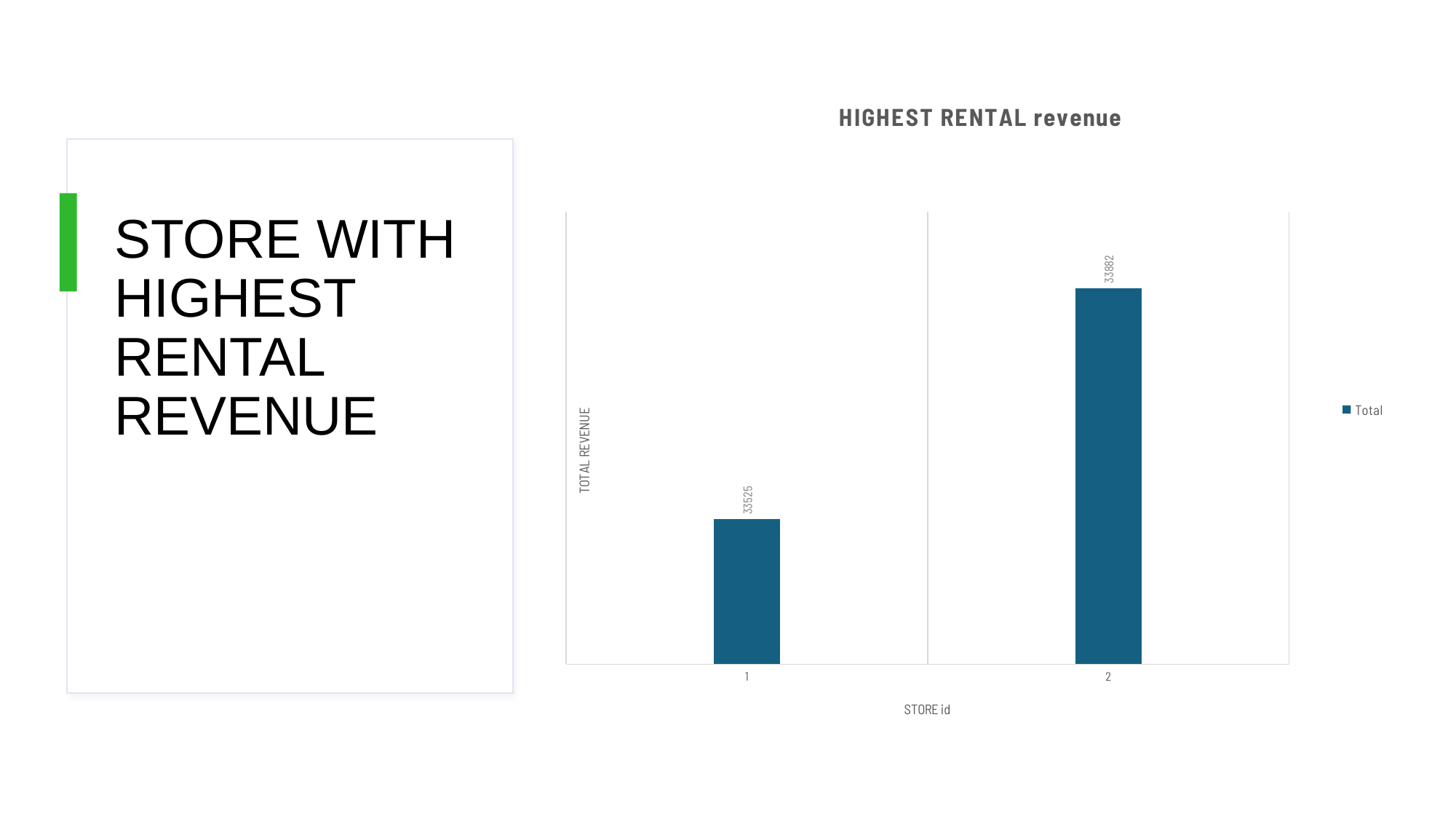

### Chart: HIGHEST RENTAL revenue

| Category | Total |
|---|---|
| 1 | 33524.62 |
| 2 | 33881.94 |

# STORE WITH HIGHEST RENTAL REVENUE